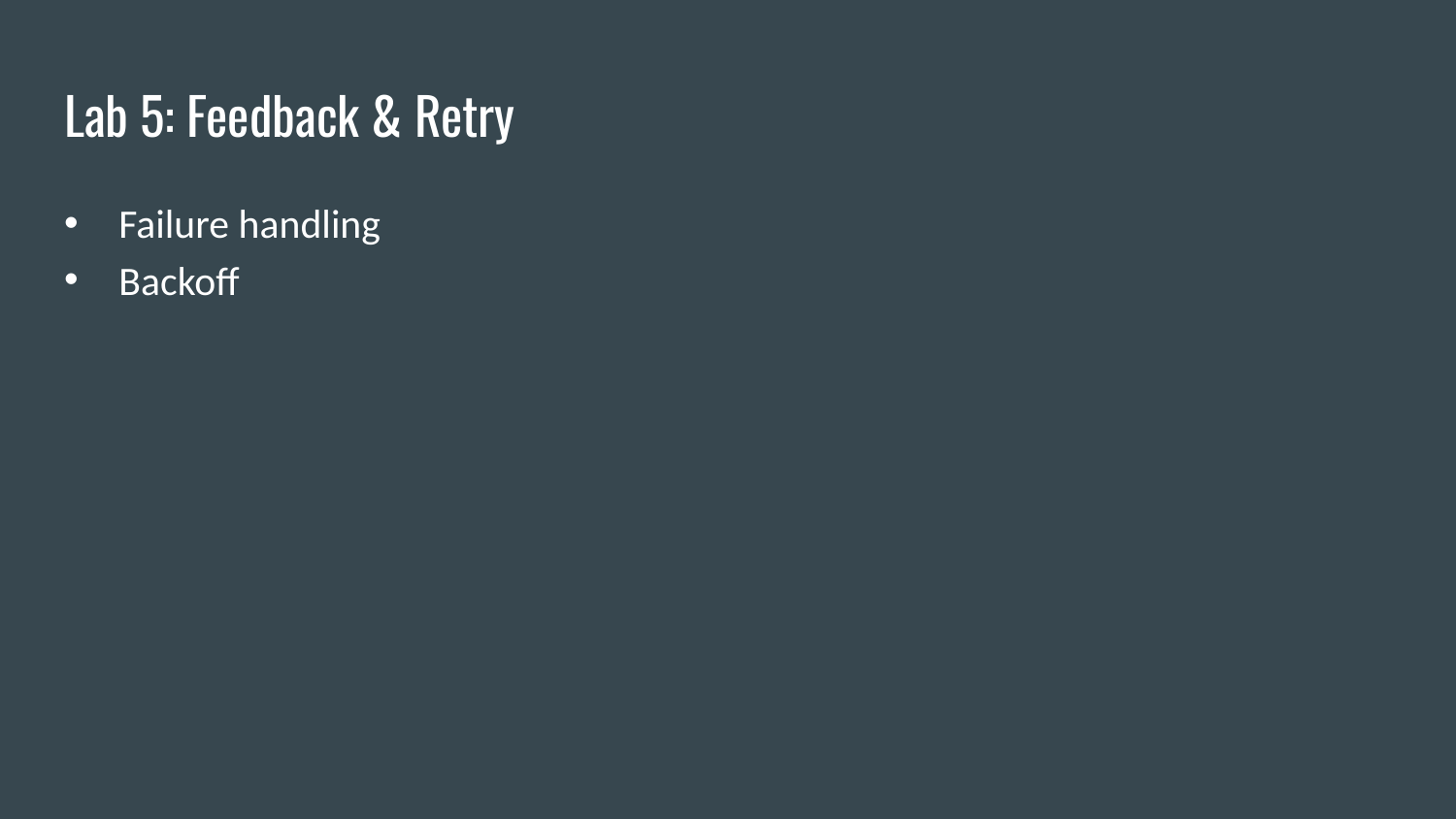

# Lab 5: Feedback & Retry

Failure handling
Backoff